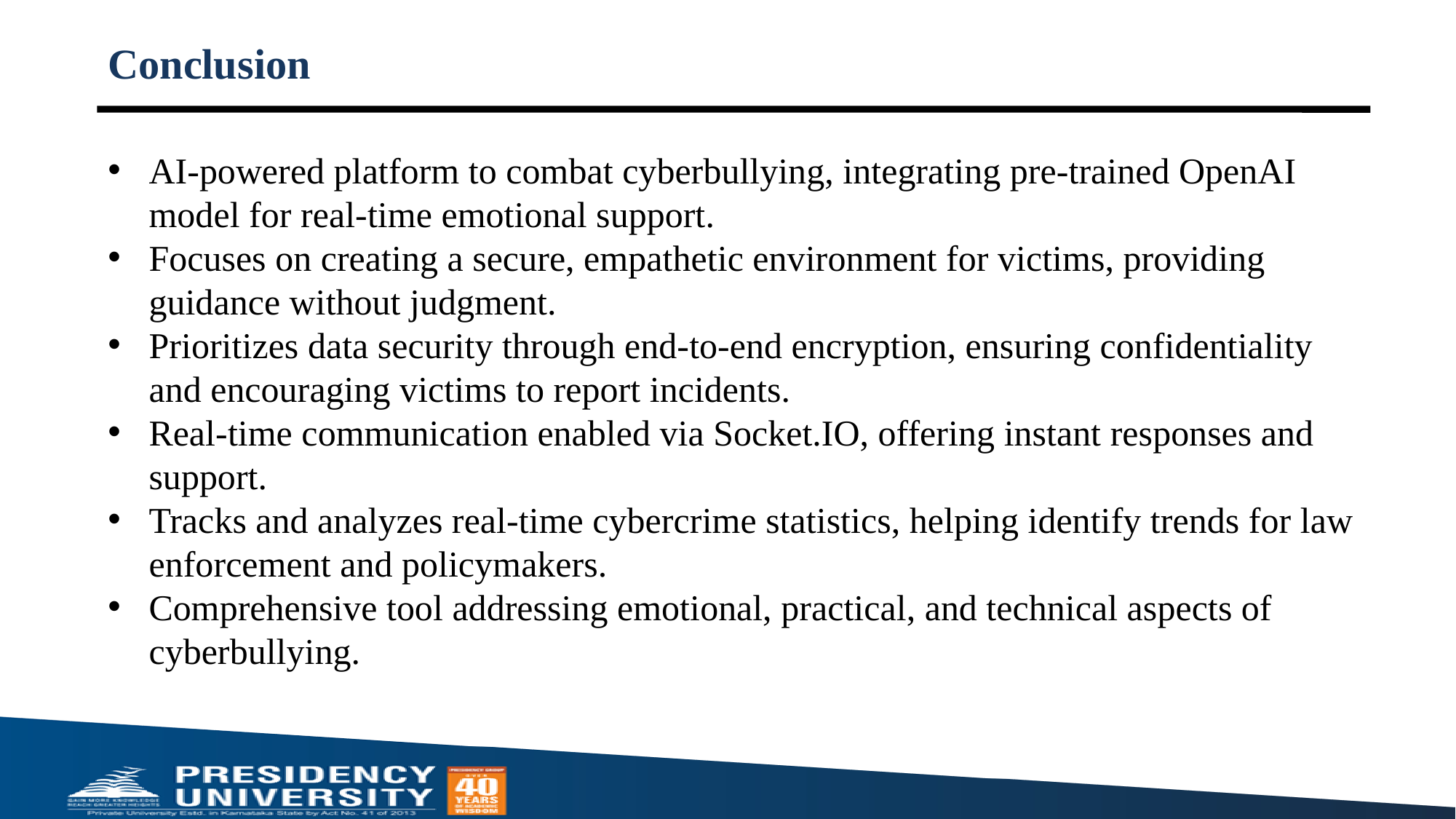

# Conclusion
AI-powered platform to combat cyberbullying, integrating pre-trained OpenAI model for real-time emotional support.
Focuses on creating a secure, empathetic environment for victims, providing guidance without judgment.
Prioritizes data security through end-to-end encryption, ensuring confidentiality and encouraging victims to report incidents.
Real-time communication enabled via Socket.IO, offering instant responses and support.
Tracks and analyzes real-time cybercrime statistics, helping identify trends for law enforcement and policymakers.
Comprehensive tool addressing emotional, practical, and technical aspects of cyberbullying.